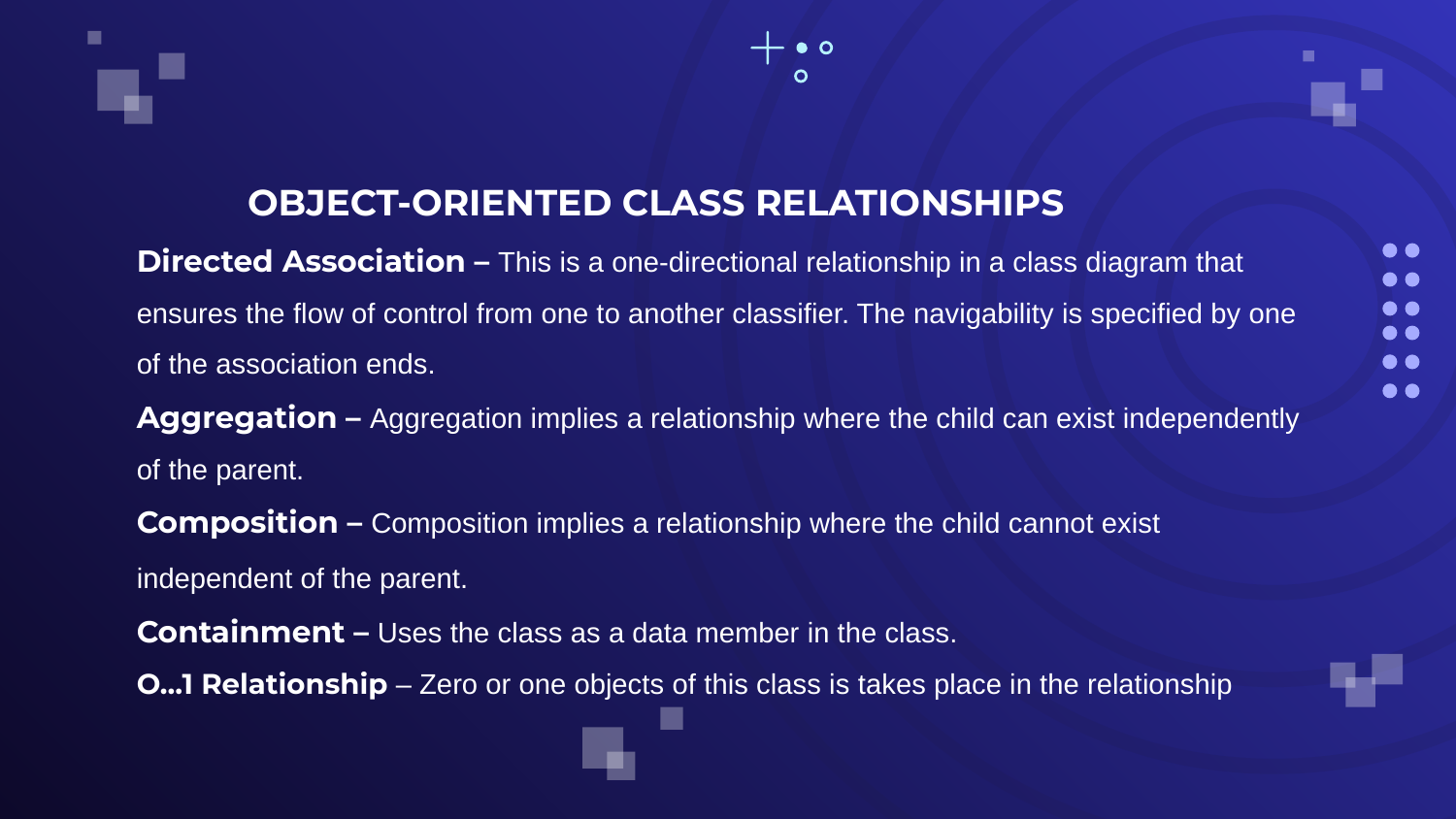

OBJECT-ORIENTED CLASS RELATIONSHIPS
Directed Association – This is a one-directional relationship in a class diagram that ensures the flow of control from one to another classifier. The navigability is specified by one of the association ends.
Aggregation – Aggregation implies a relationship where the child can exist independently of the parent.
Composition – Composition implies a relationship where the child cannot exist independent of the parent.
Containment – Uses the class as a data member in the class.
O…1 Relationship – Zero or one objects of this class is takes place in the relationship